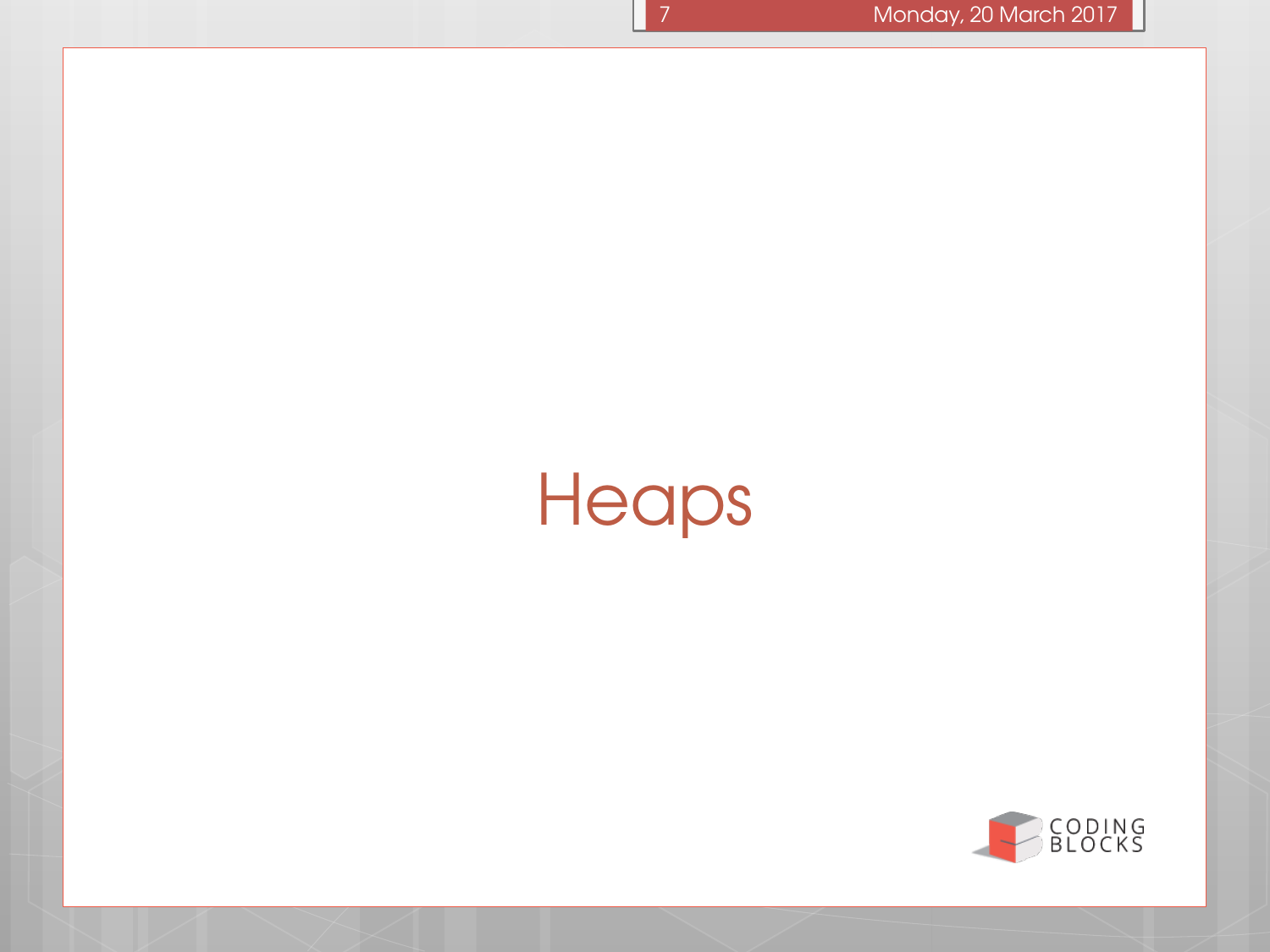

Monday, 20 March 2017
7
# Heaps